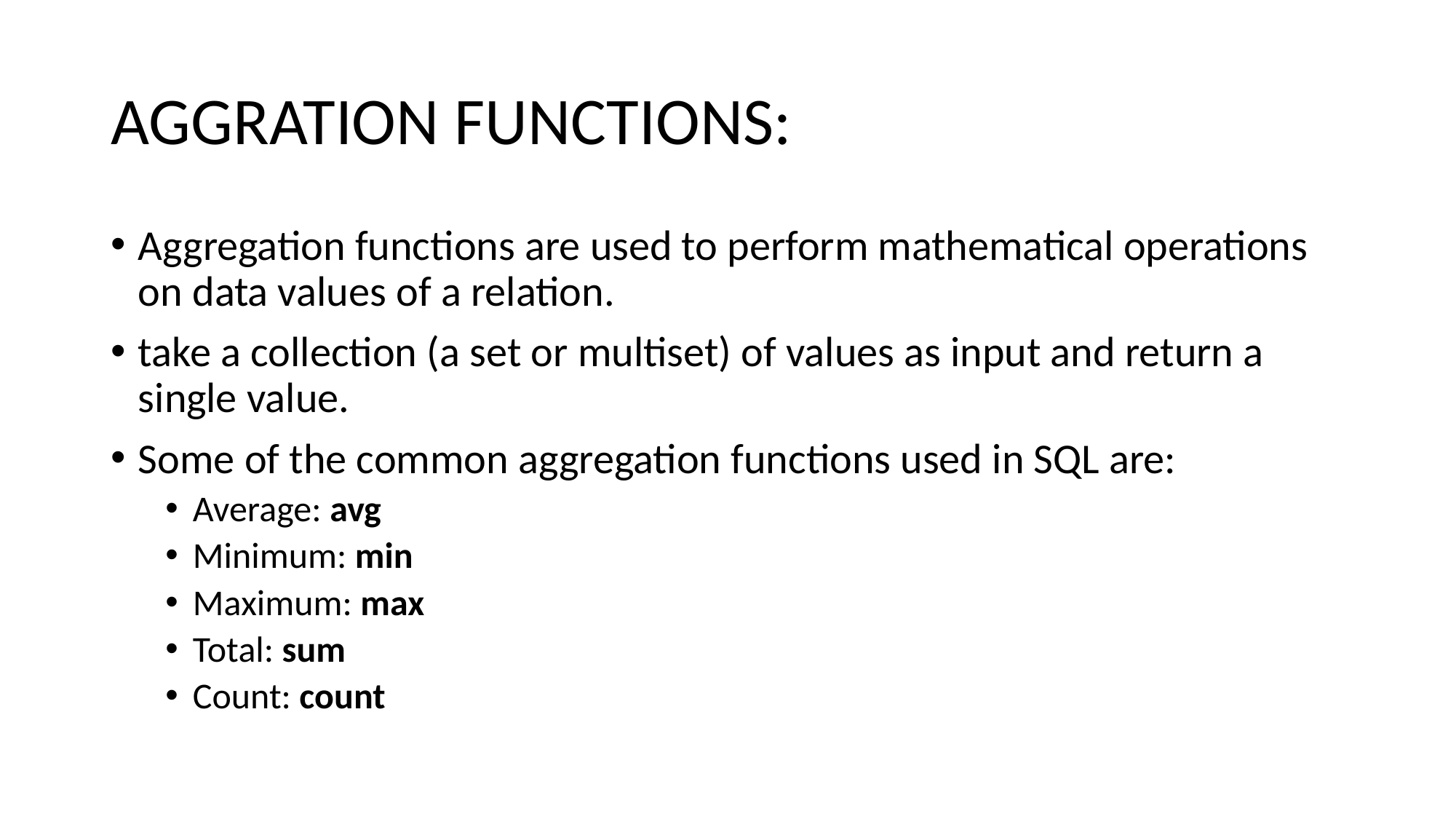

# AGGRATION FUNCTIONS:
Aggregation functions are used to perform mathematical operations on data values of a relation.
take a collection (a set or multiset) of values as input and return a single value.
Some of the common aggregation functions used in SQL are:
Average: avg
Minimum: min
Maximum: max
Total: sum
Count: count